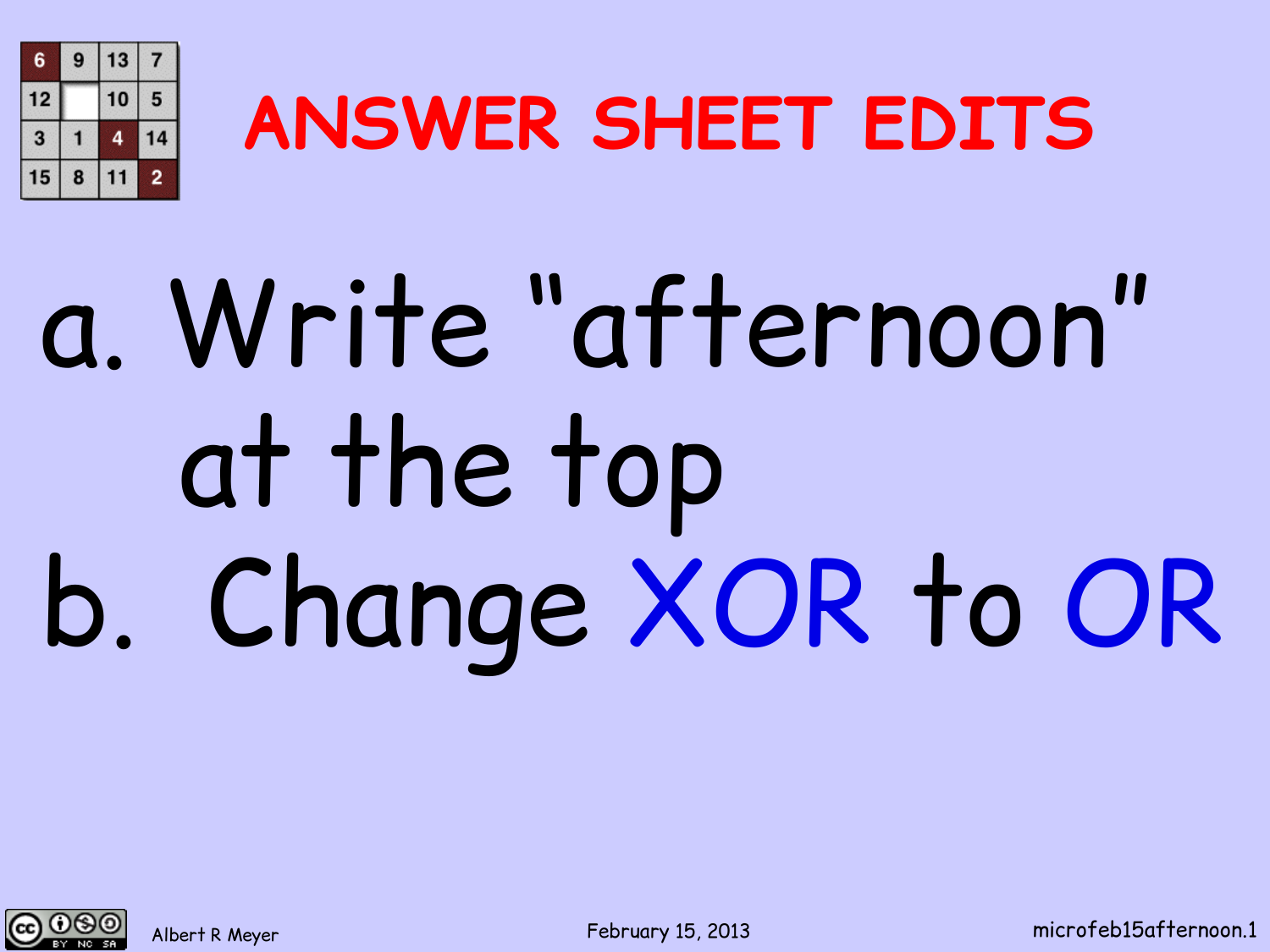

# ANSWER SHEET EDITS
a. Write “afternoon”
    at the top
b.  Change XOR to OR
microfeb15afternoon.1